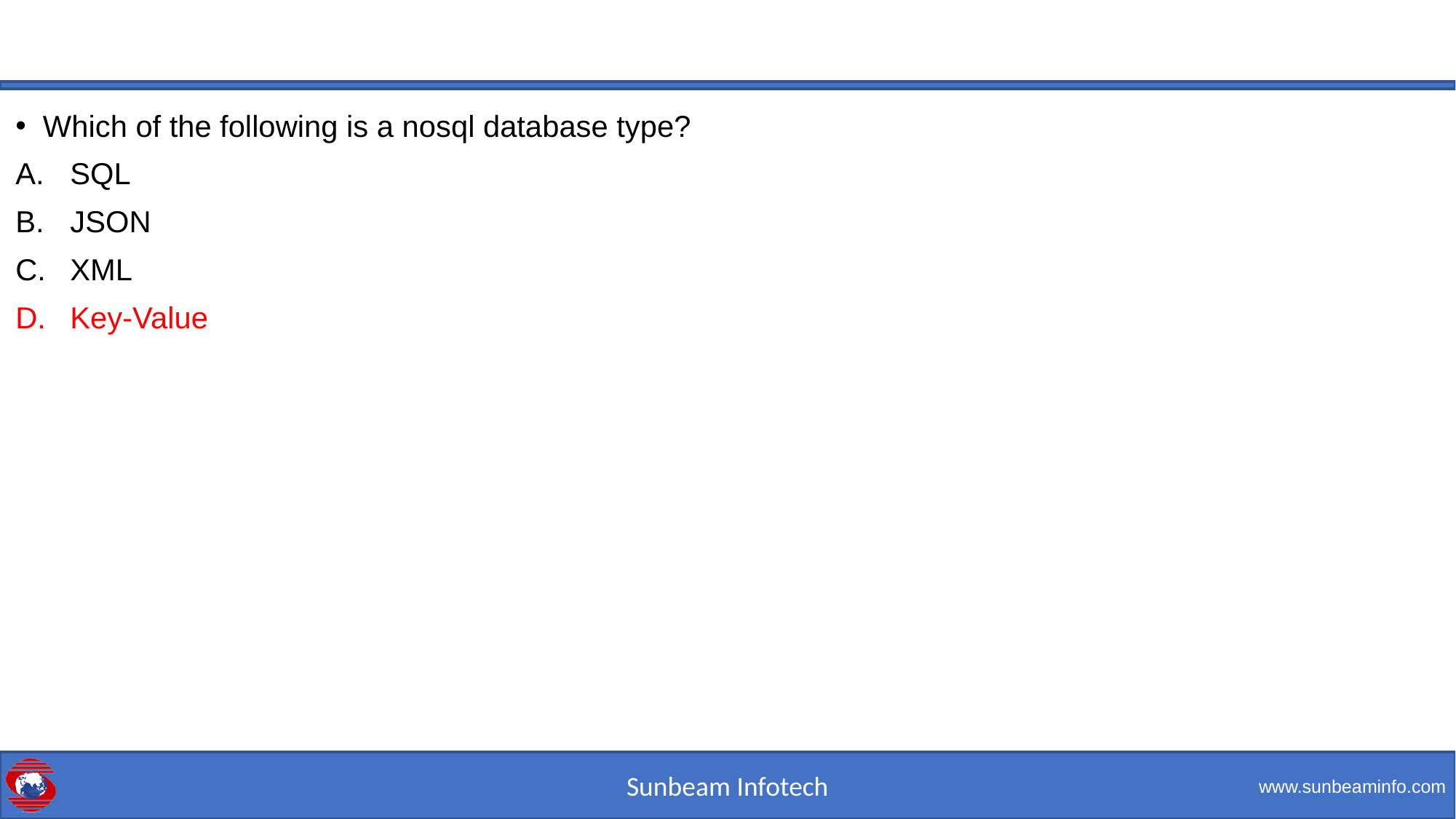

#
Which of the following is a nosql database type?
SQL
JSON
XML
Key-Value